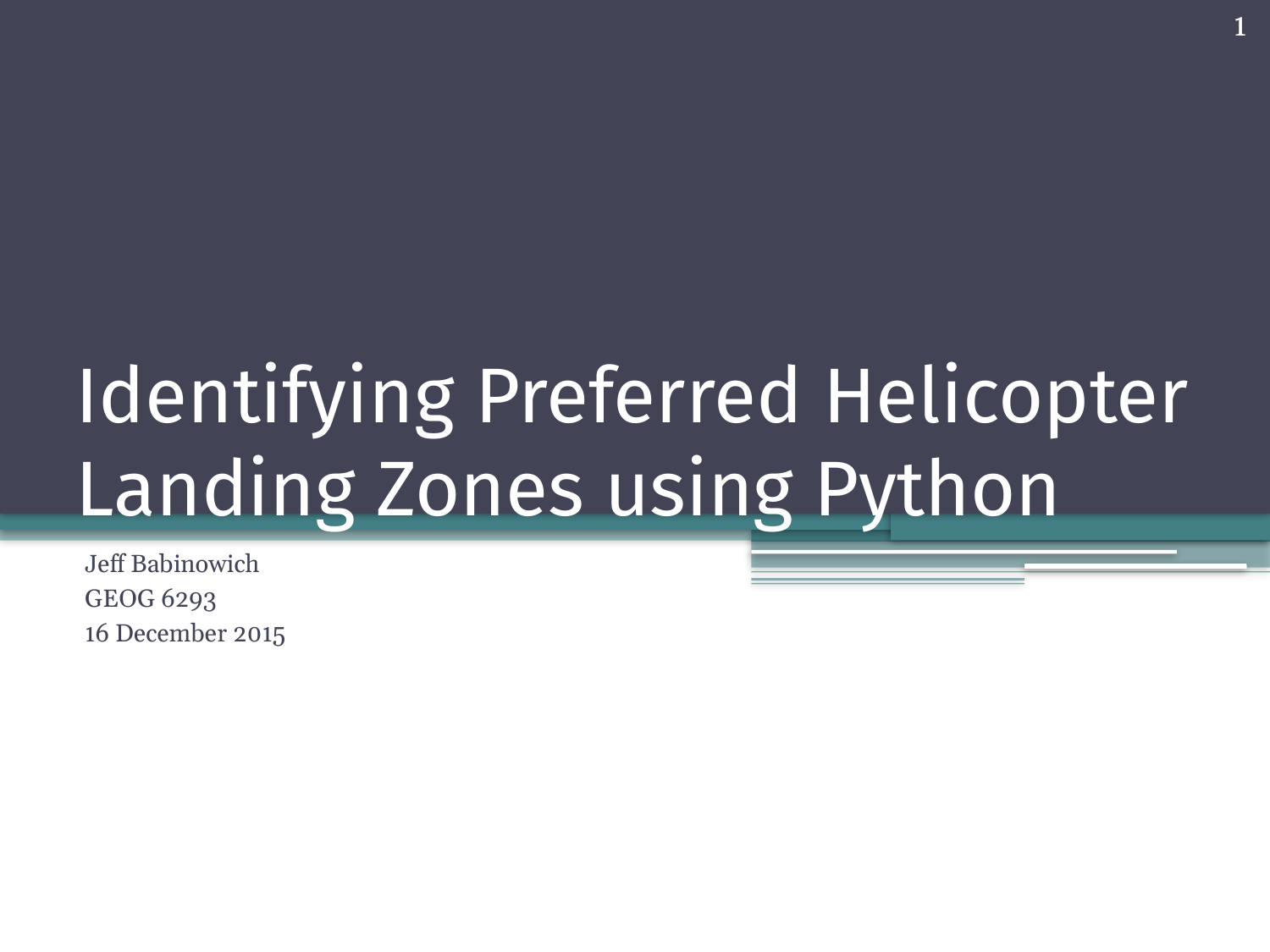

1
# Identifying Preferred Helicopter Landing Zones using Python
Jeff Babinowich
GEOG 6293
16 December 2015